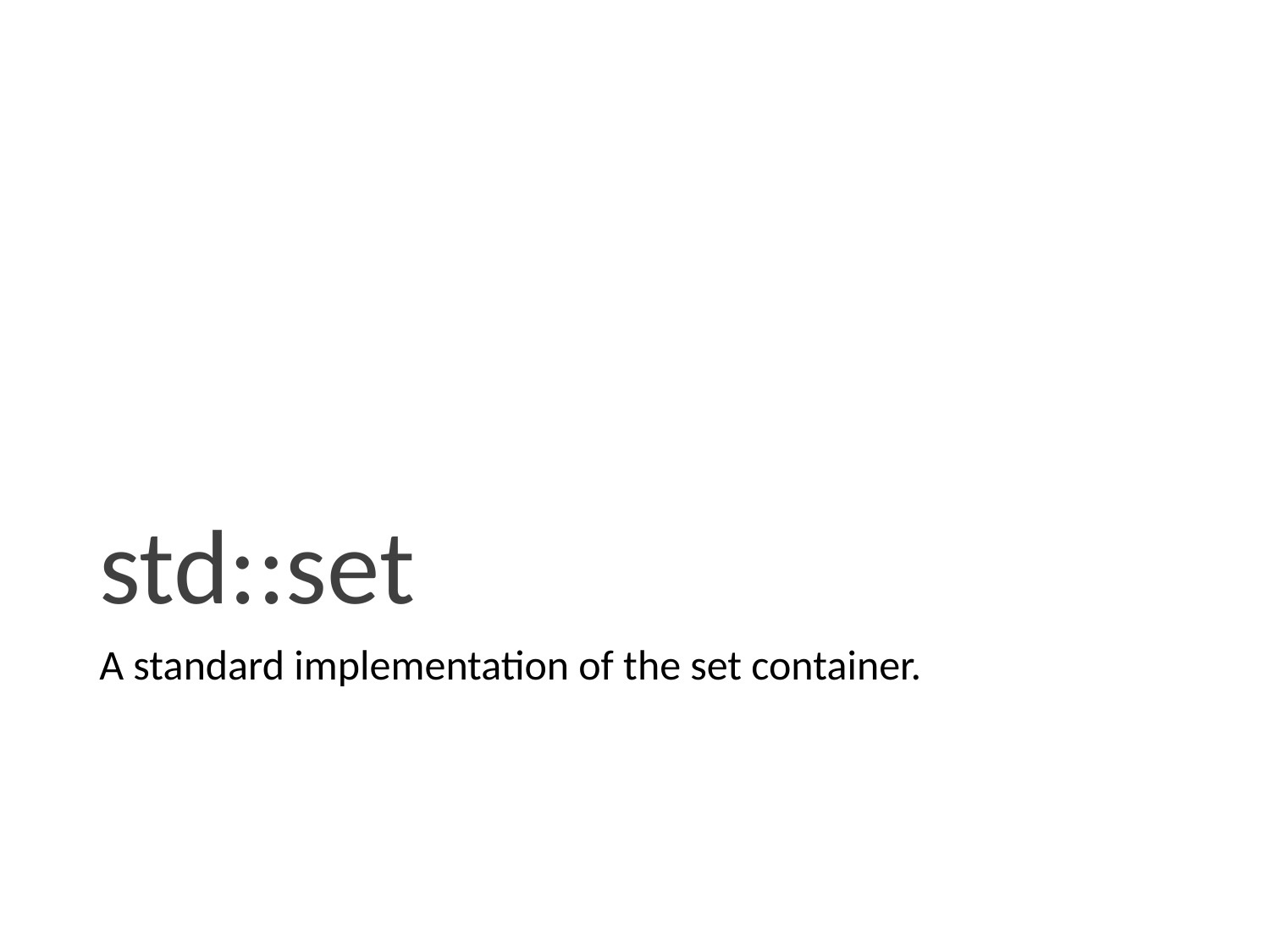

# std::set
A standard implementation of the set container.